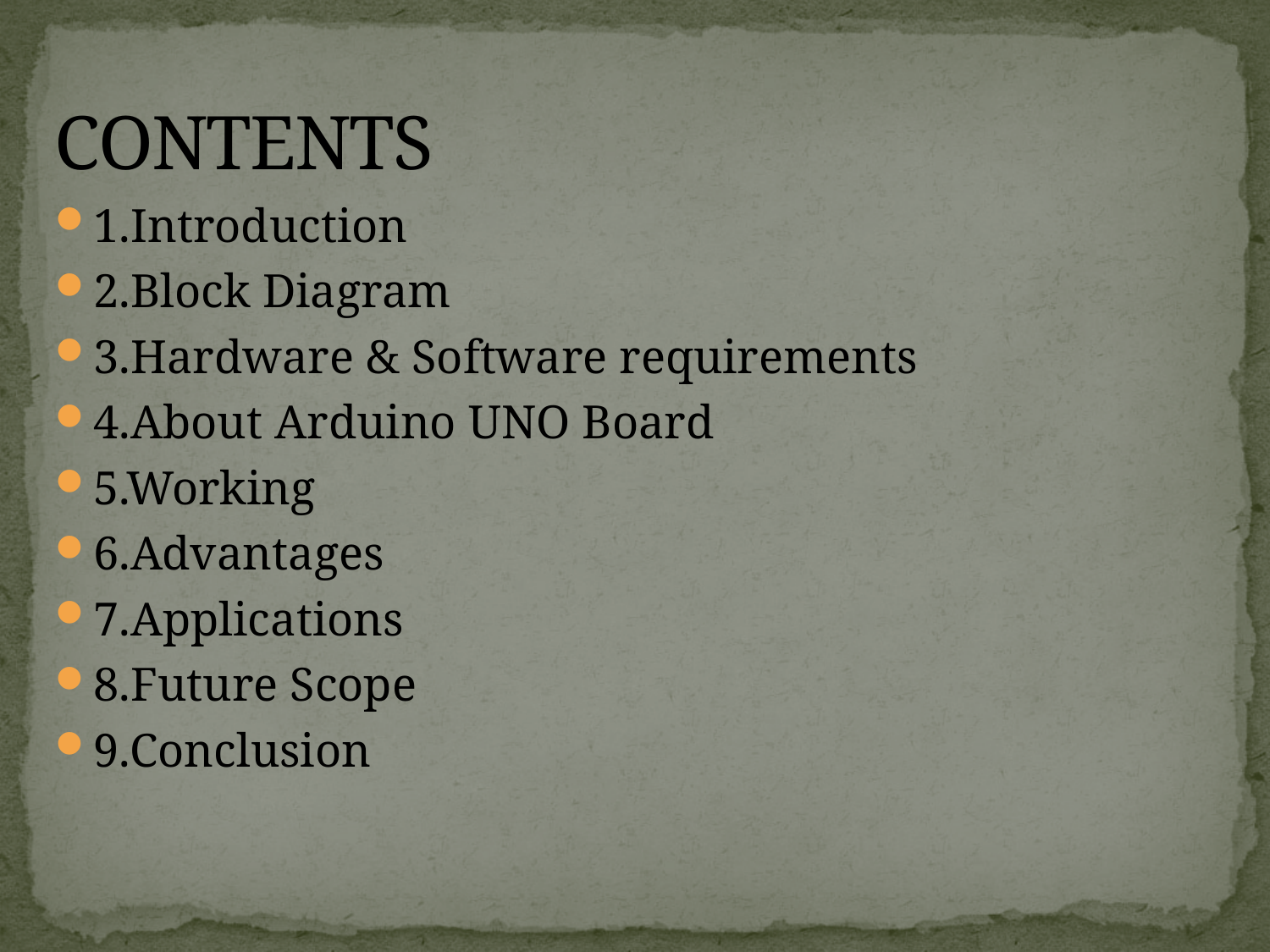

# CONTENTS
1.Introduction
2.Block Diagram
3.Hardware & Software requirements
4.About Arduino UNO Board
5.Working
6.Advantages
7.Applications
8.Future Scope
9.Conclusion